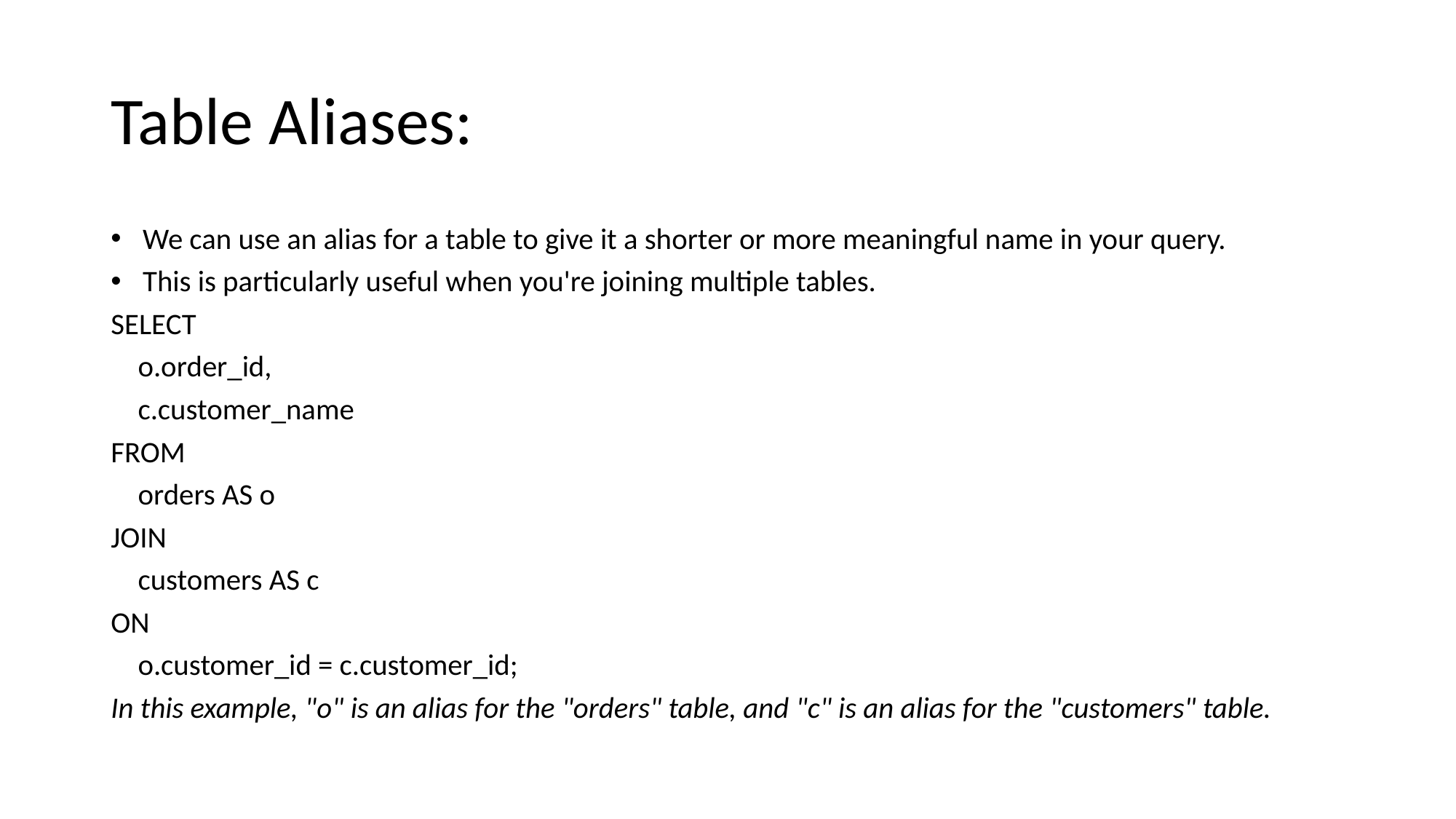

# Table Aliases:
We can use an alias for a table to give it a shorter or more meaningful name in your query.
This is particularly useful when you're joining multiple tables.
SELECT
    o.order_id,
    c.customer_name
FROM
    orders AS o
JOIN
    customers AS c
ON
    o.customer_id = c.customer_id;
In this example, "o" is an alias for the "orders" table, and "c" is an alias for the "customers" table.